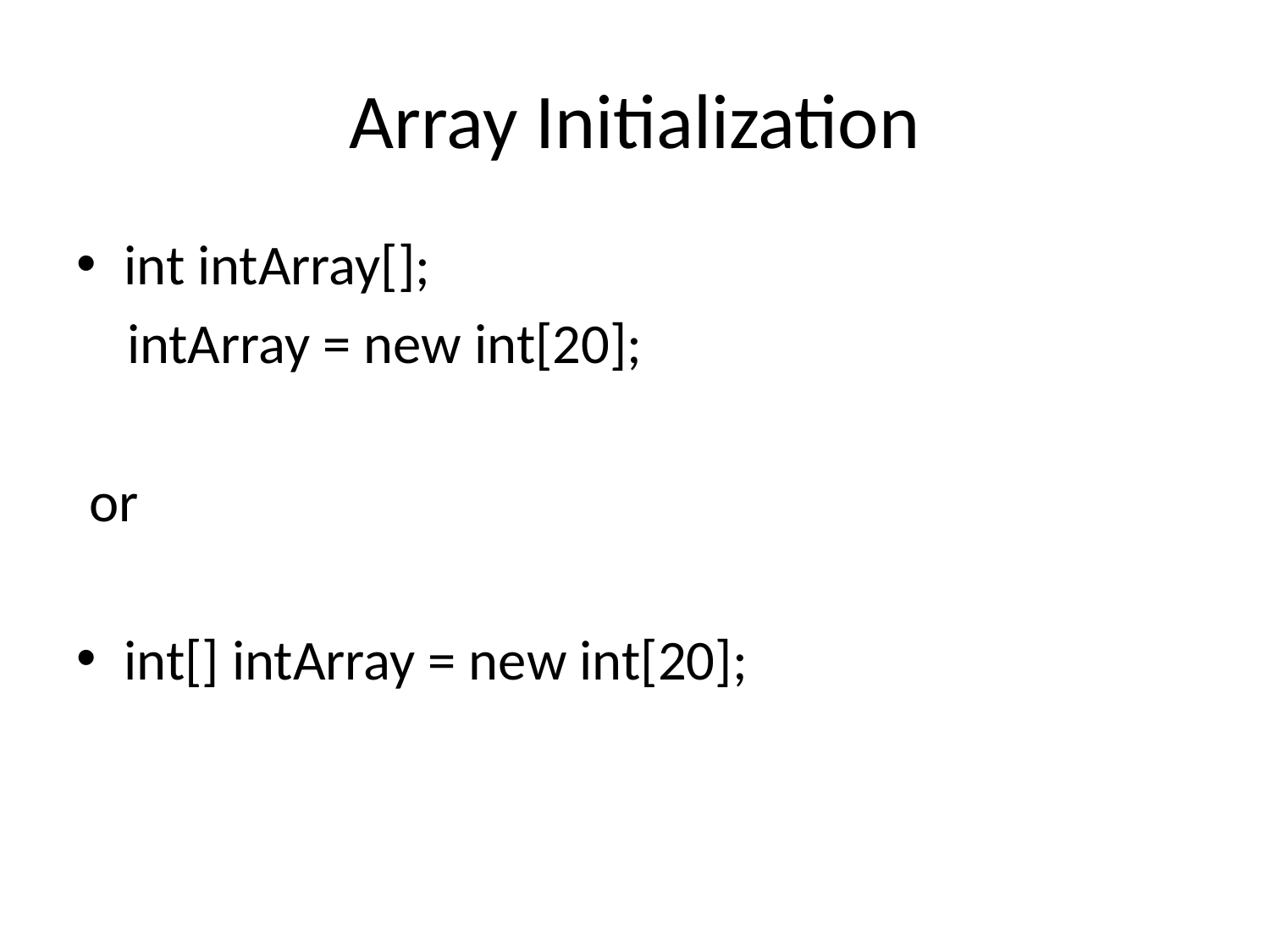

# Array Initialization
int intArray[];
    intArray = new int[20];

 or

int[] intArray = new int[20];